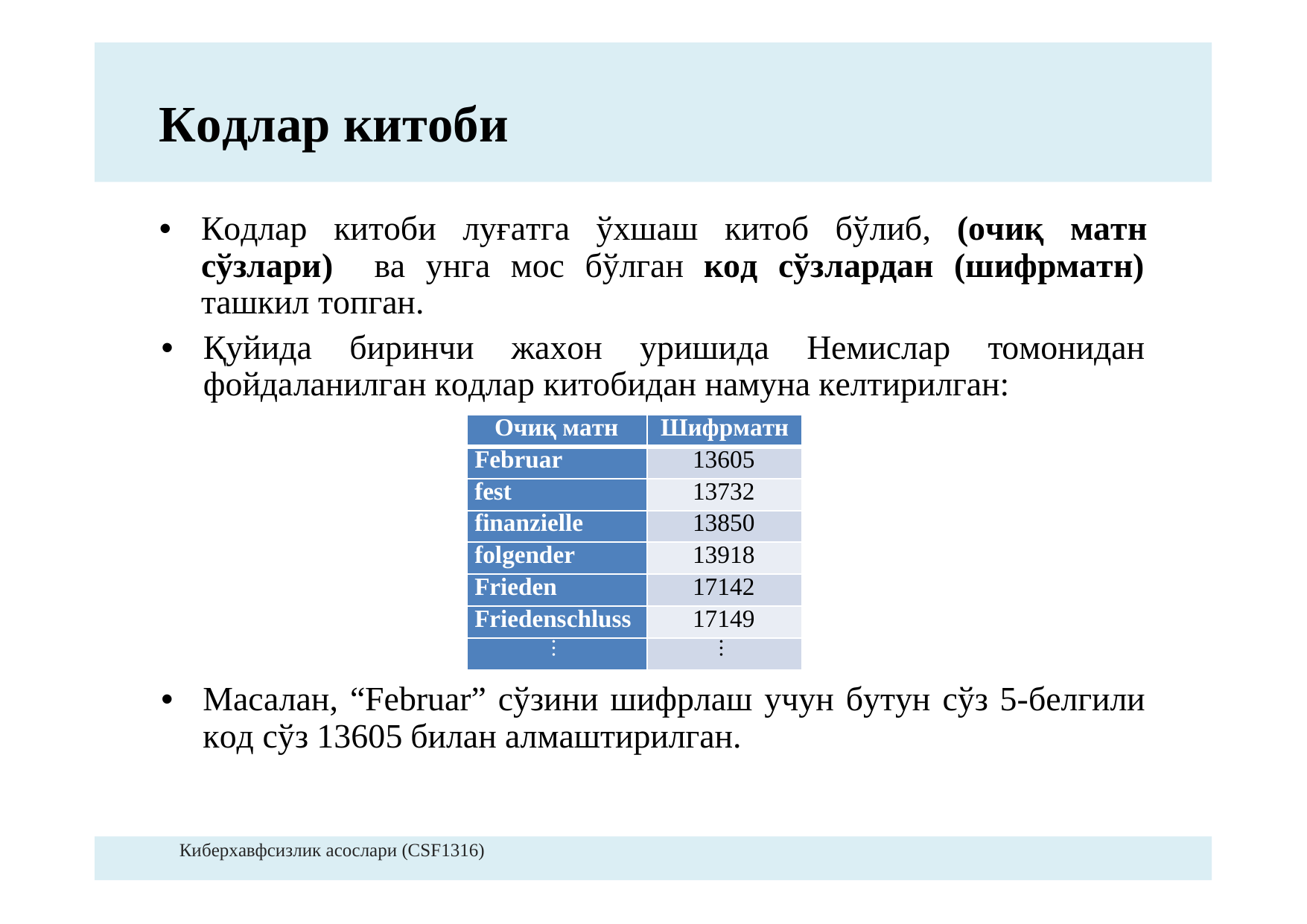

Кодлар китоби
•Кодларкитобилуғатгаўхшашкитоббўлиб,(очиқматн
сўзлари)ваунгамосбўлганкодсўзлардан(шифрматн)
ташкилтопган.

•ҚуйидабиринчижахонуришидаНемислартомонидан
фойдаланилганкодларкитобиданнамунакелтирилган:

Очиқ матнШифрматн
Februar	13605
fest	13732
finanzielle	13850
folgender	13918
Frieden	17142
Friedenschluss	17149

⋮	⋮
•Масалан,“Februar”сўзинишифрлашучунбутунсўз5-белгили
кодсўз13605биланалмаштирилган.
Киберхавфсизлик асослари (CSF1316)